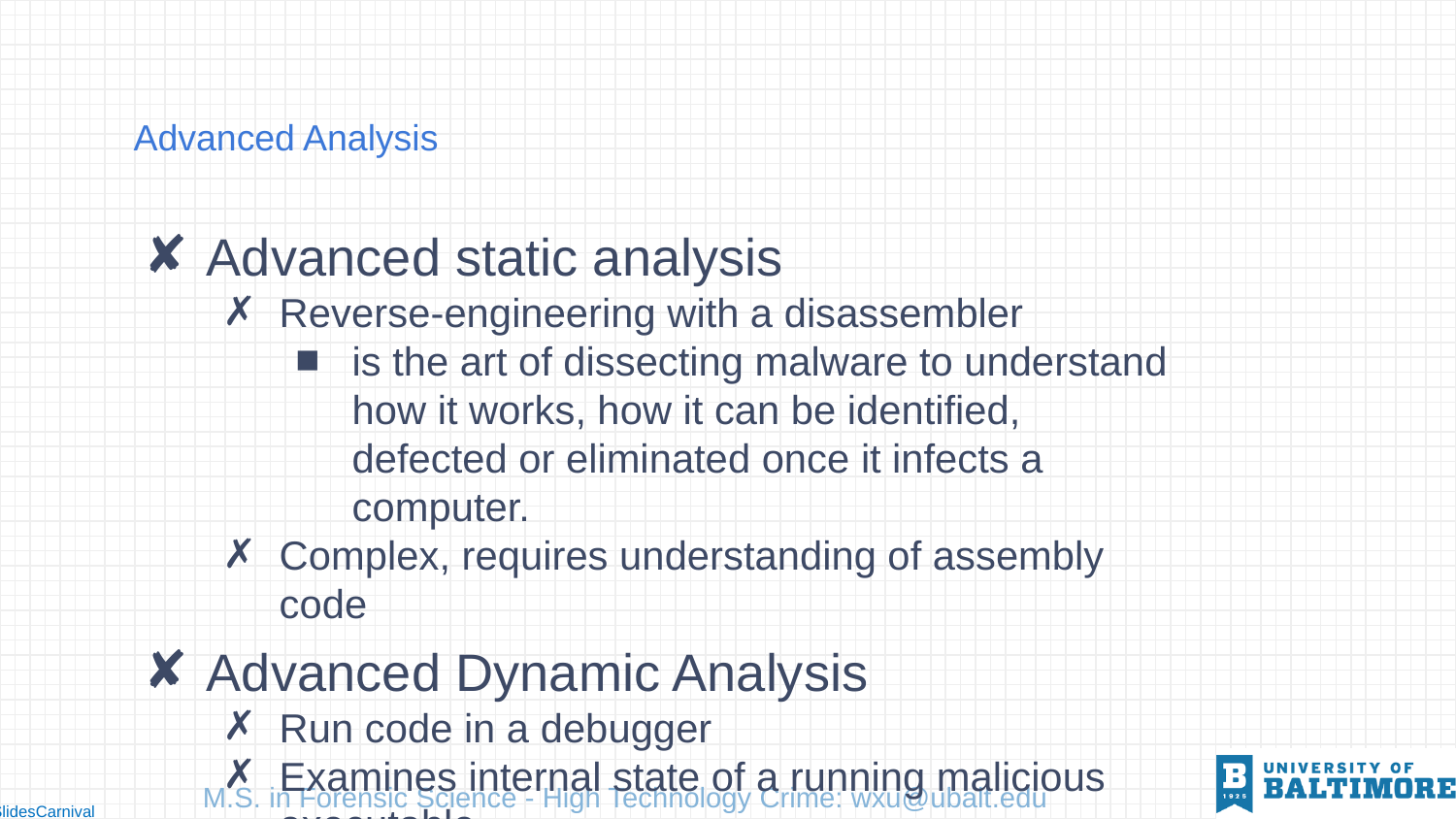

# Advanced Analysis
Advanced static analysis
Reverse-engineering with a disassembler
is the art of dissecting malware to understand how it works, how it can be identified, defected or eliminated once it infects a computer.
Complex, requires understanding of assembly code
Advanced Dynamic Analysis
Run code in a debugger
Examines internal state of a running malicious executable